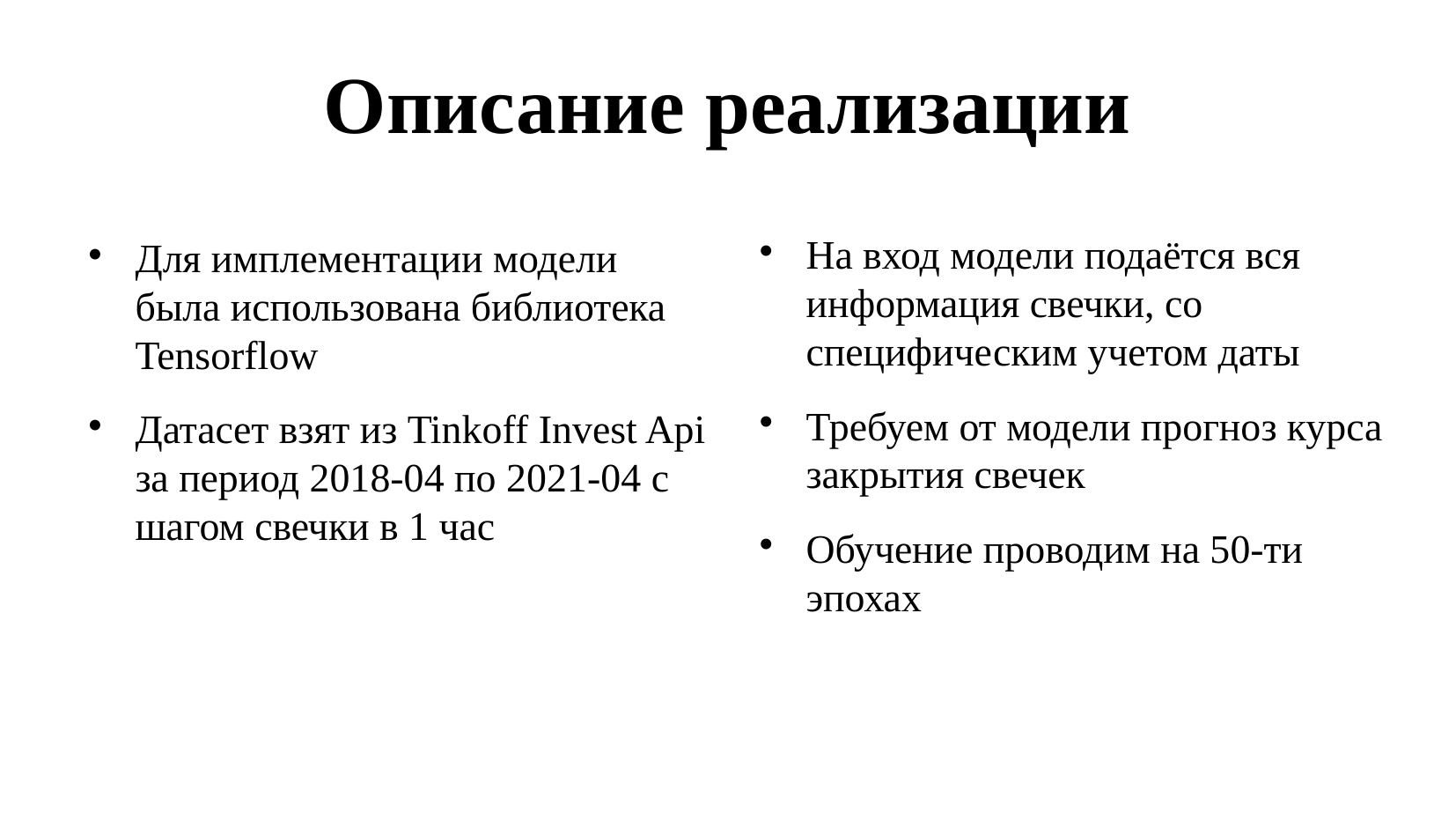

Описание реализации
На вход модели подаётся вся информация свечки, со специфическим учетом даты
Требуем от модели прогноз курса закрытия свечек
Обучение проводим на 50-ти эпохах
Для имплементации модели была использована библиотека Tensorflow
Датасет взят из Tinkoff Invest Api за период 2018-04 по 2021-04 c шагом свечки в 1 час